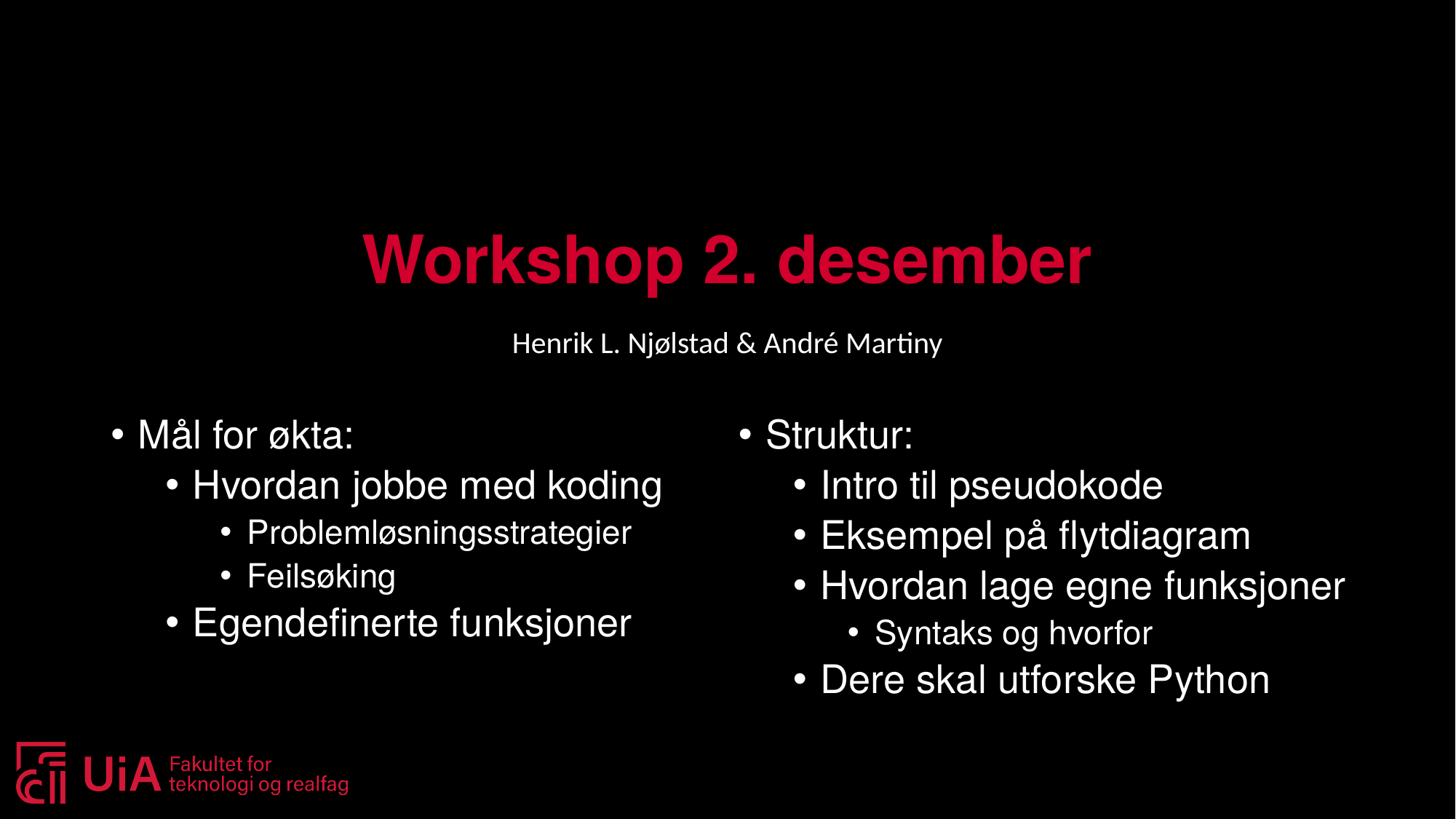

# Workshop 2. desember
Henrik L. Njølstad & André Martiny
Mål for økta:
Hvordan jobbe med koding
Problemløsningsstrategier
Feilsøking
Egendefinerte funksjoner
Struktur:
Intro til pseudokode
Eksempel på flytdiagram
Hvordan lage egne funksjoner
Syntaks og hvorfor
Dere skal utforske Python